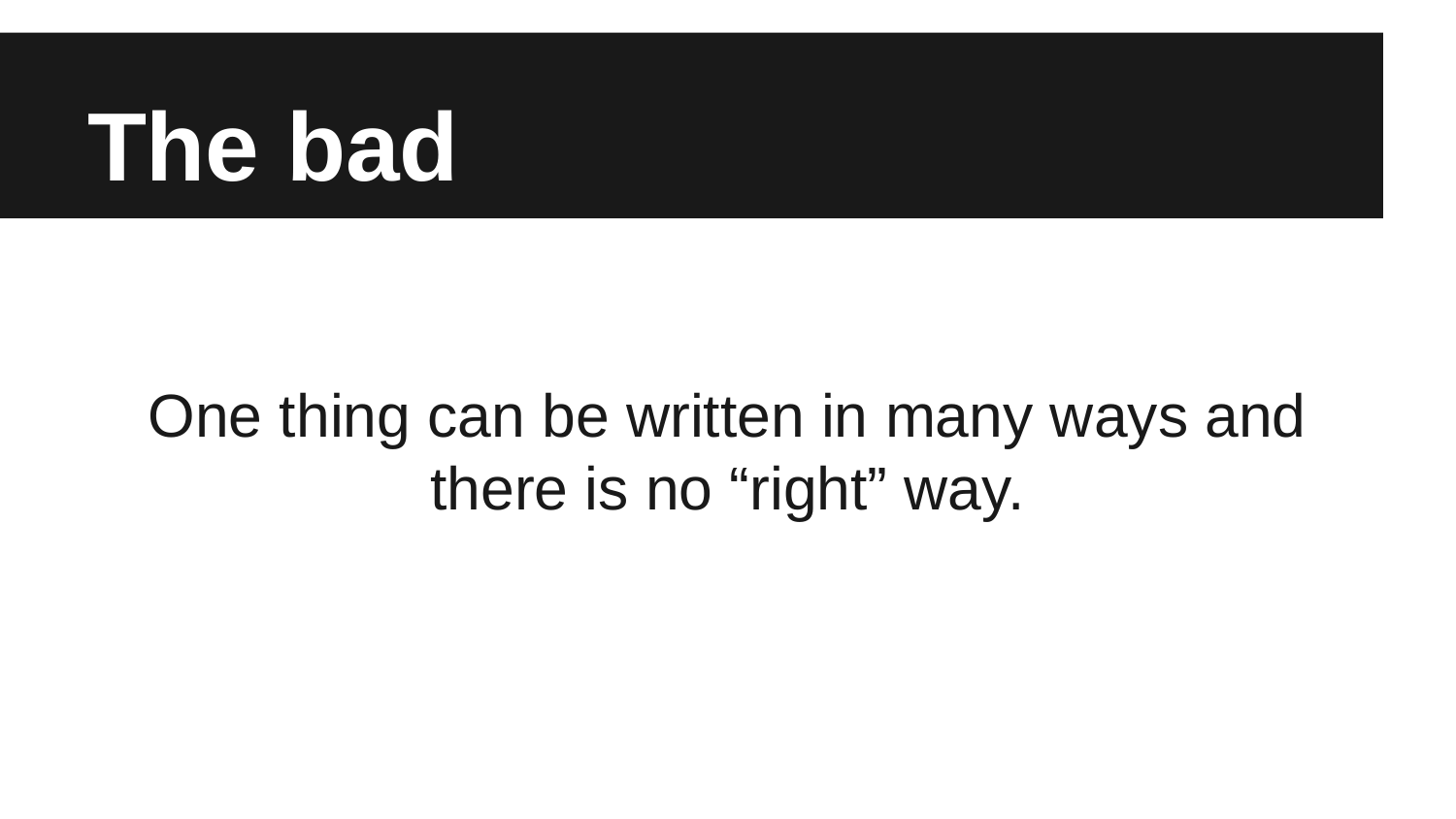

# The bad
One thing can be written in many ways and there is no “right” way.